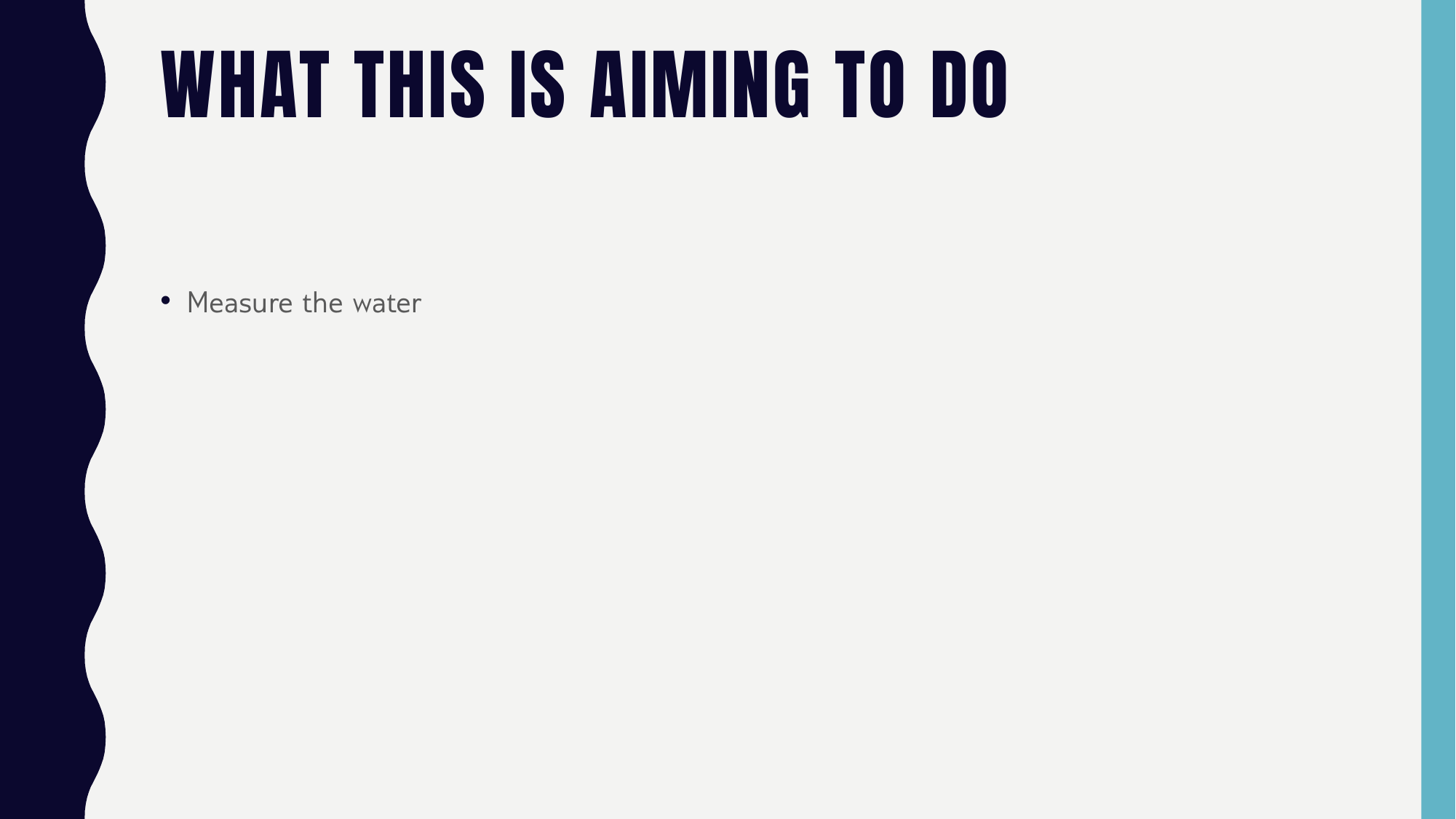

# What this is aiming to do
Measure the water